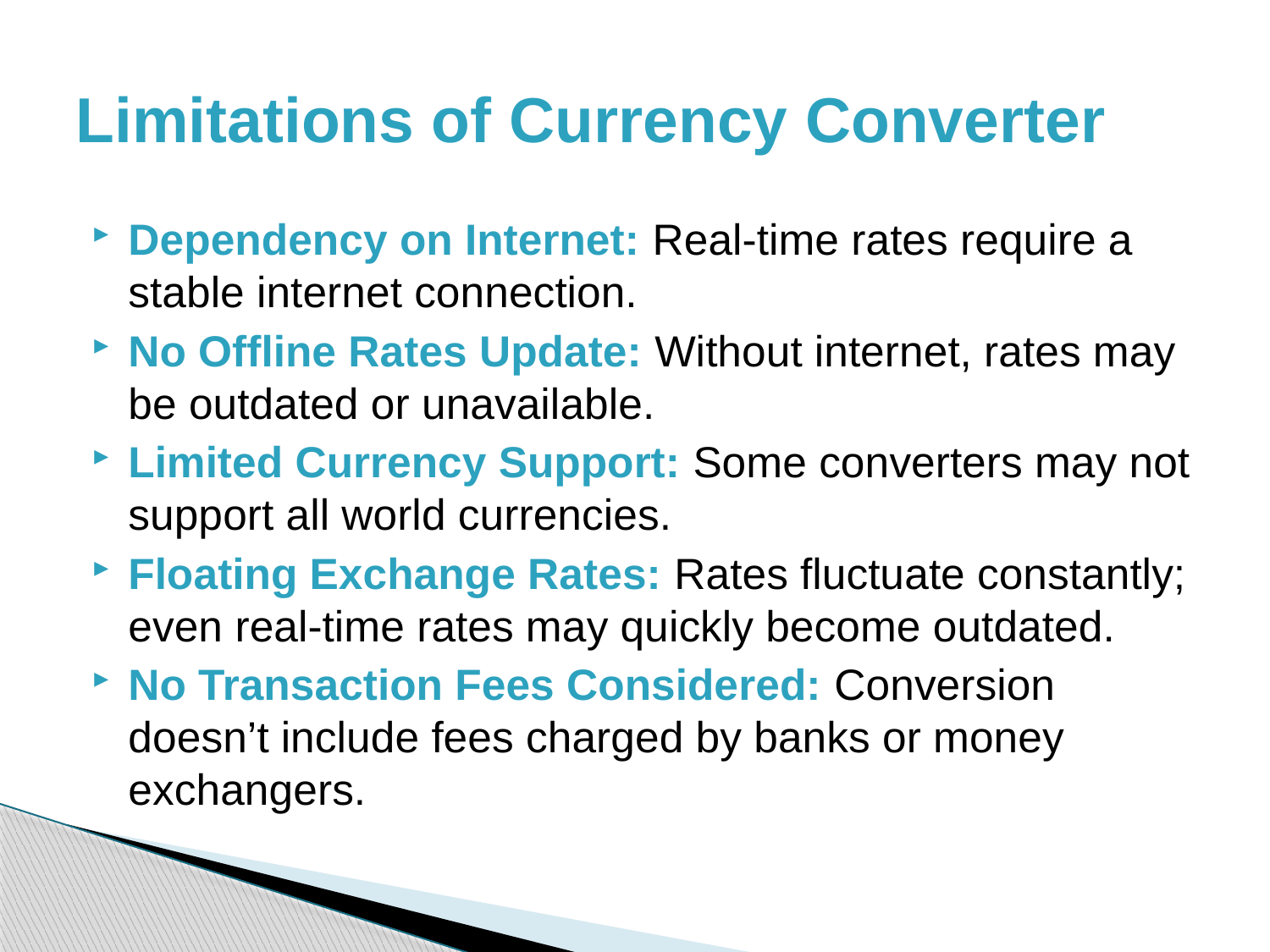

# Limitations of Currency Converter
Dependency on Internet: Real-time rates require a stable internet connection.
No Offline Rates Update: Without internet, rates may be outdated or unavailable.
Limited Currency Support: Some converters may not support all world currencies.
Floating Exchange Rates: Rates fluctuate constantly; even real-time rates may quickly become outdated.
No Transaction Fees Considered: Conversion doesn’t include fees charged by banks or money exchangers.